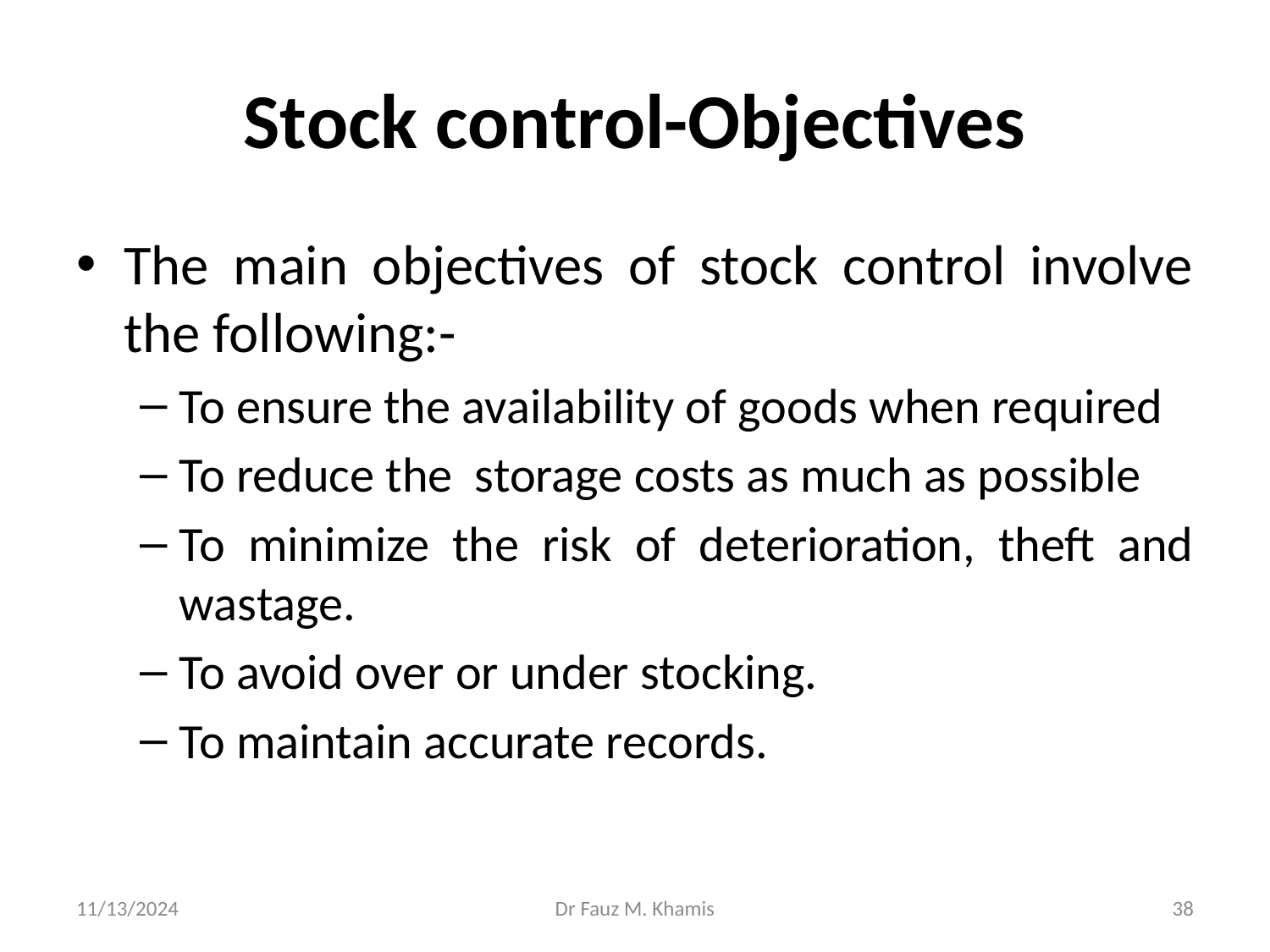

# Stock control-Objectives
The main objectives of stock control involve the following:-
To ensure the availability of goods when required
To reduce the  storage costs as much as possible
To minimize the risk of deterioration, theft and wastage.
To avoid over or under stocking.
To maintain accurate records.
11/13/2024
Dr Fauz M. Khamis
38